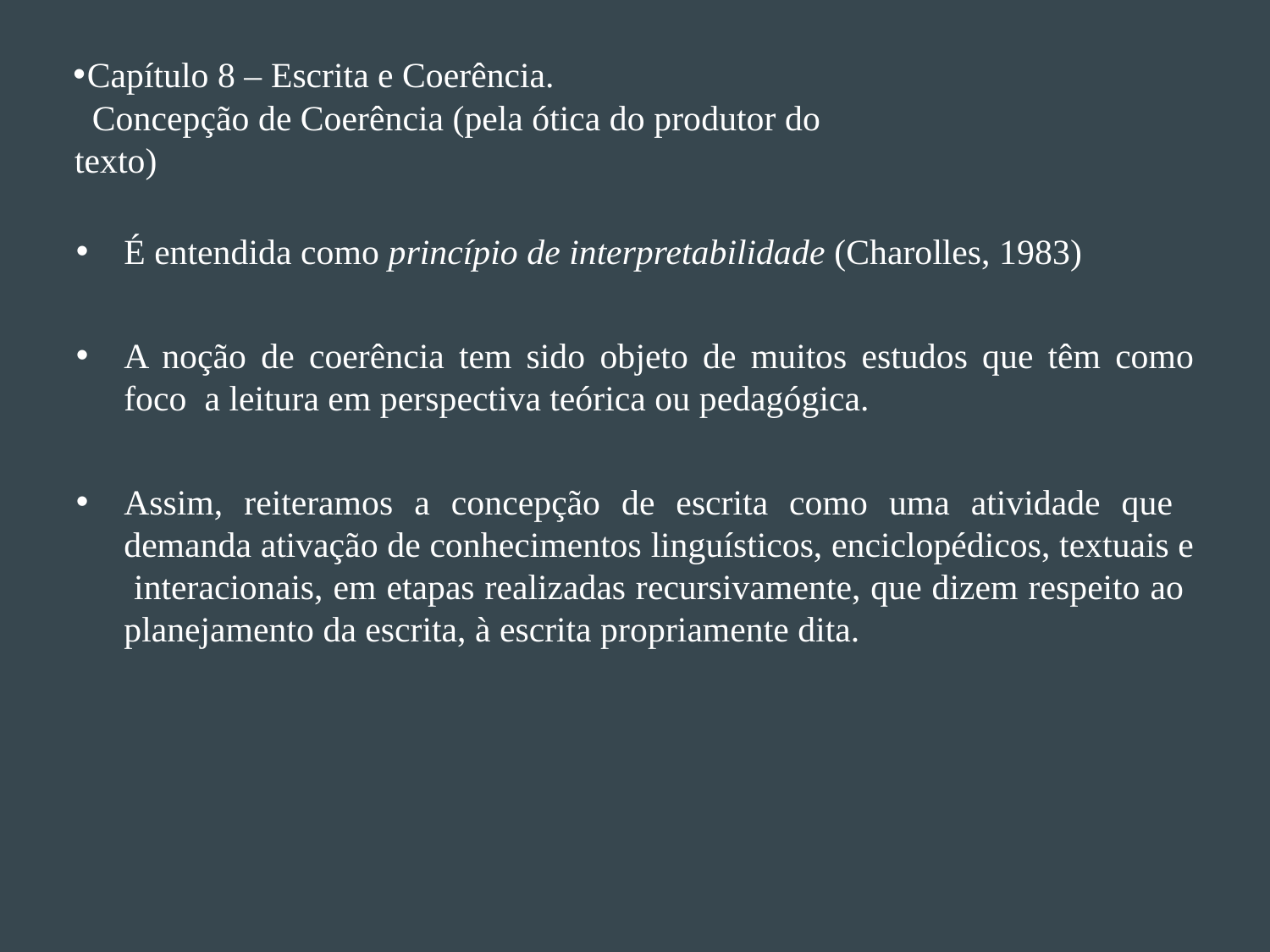

Capítulo 8 – Escrita e Coerência.
Concepção de Coerência (pela ótica do produtor do texto)

É entendida como princípio de interpretabilidade (Charolles, 1983)

A noção de coerência tem sido objeto de muitos estudos que têm como foco  a leitura em perspectiva teórica ou pedagógica.

Assim, reiteramos a concepção de escrita como uma atividade que  demanda ativação de conhecimentos linguísticos, enciclopédicos, textuais e  interacionais, em etapas realizadas recursivamente, que dizem respeito ao  planejamento da escrita, à escrita propriamente dita.